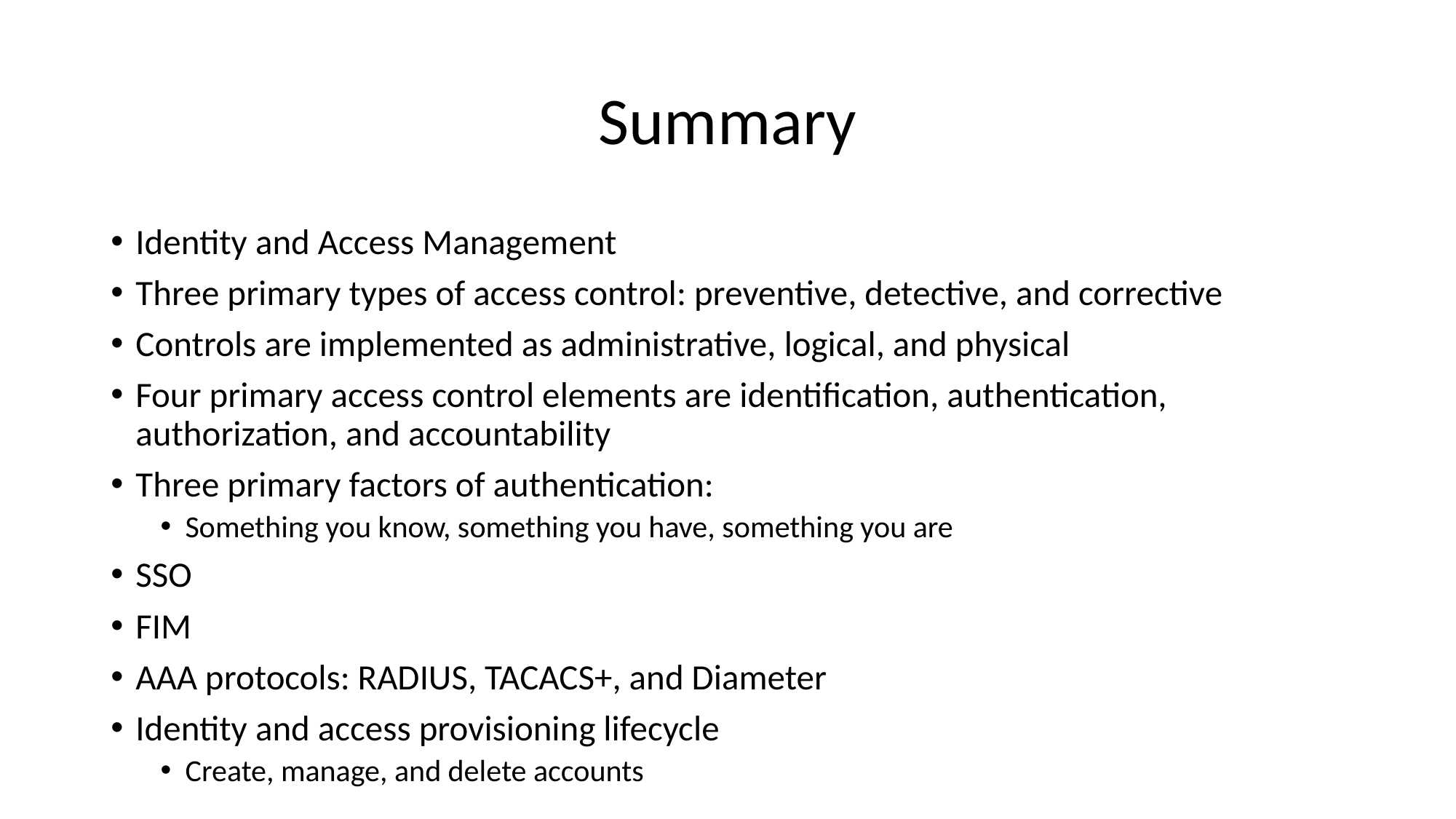

# Summary
Identity and Access Management
Three primary types of access control: preventive, detective, and corrective
Controls are implemented as administrative, logical, and physical
Four primary access control elements are identification, authentication, authorization, and accountability
Three primary factors of authentication:
Something you know, something you have, something you are
SSO
FIM
AAA protocols: RADIUS, TACACS+, and Diameter
Identity and access provisioning lifecycle
Create, manage, and delete accounts